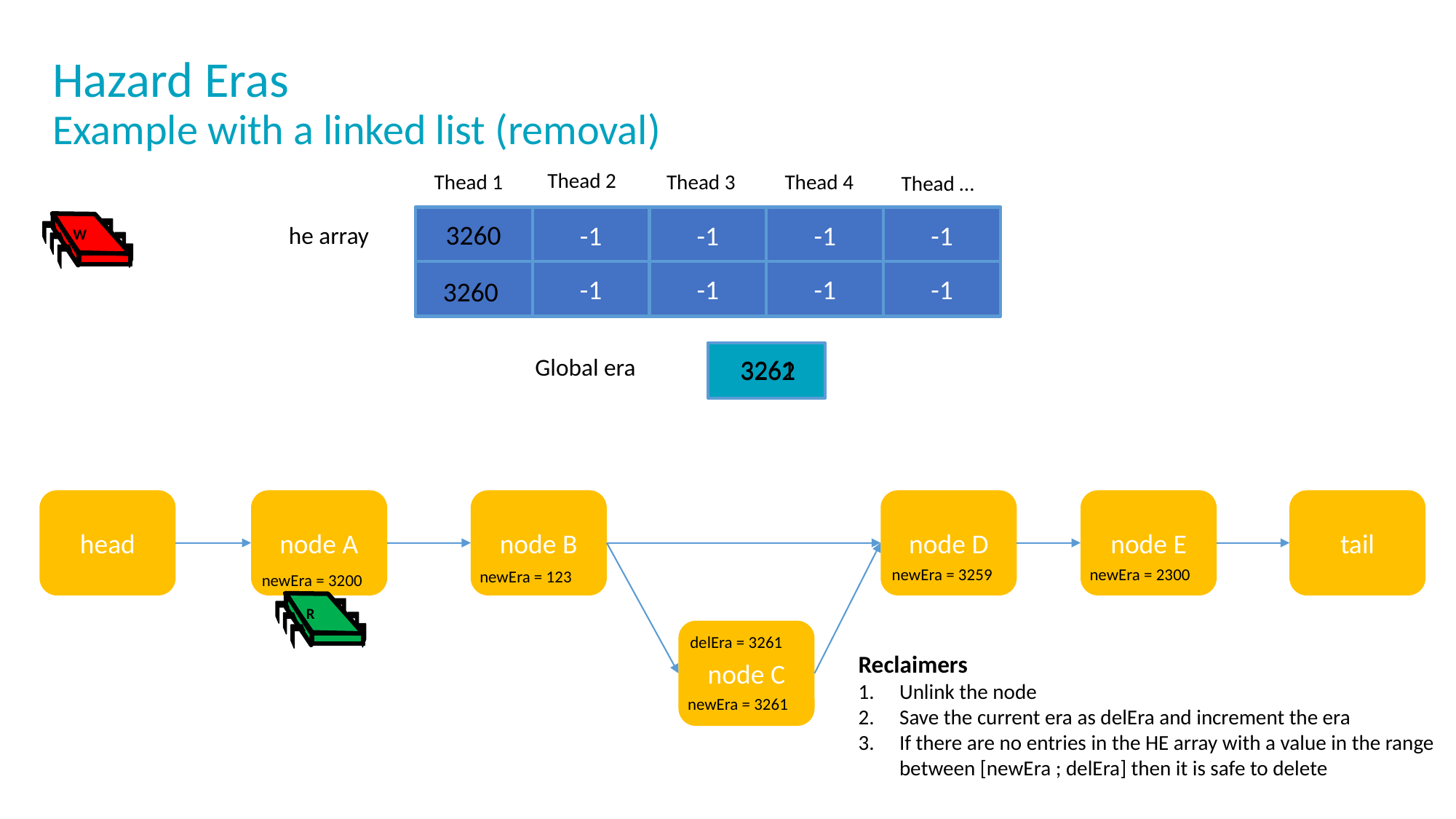

# Hazard Eras Example with a linked list (removal)
Thead 2
Thead 1
Thead 4
Thead 3
Thead …

-1
-1
-1
-1
3260
   W

he array

-1
-1
-1
-1
3260

Global era
3261
3262
head
node A
node B
node D
node E
tail
newEra = 3259
newEra = 2300
newEra = 123
newEra = 3200
   R

node C
delEra = 3261
Reclaimers
Unlink the node
Save the current era as delEra and increment the era
If there are no entries in the HE array with a value in the range between [newEra ; delEra] then it is safe to delete
newEra = 3261